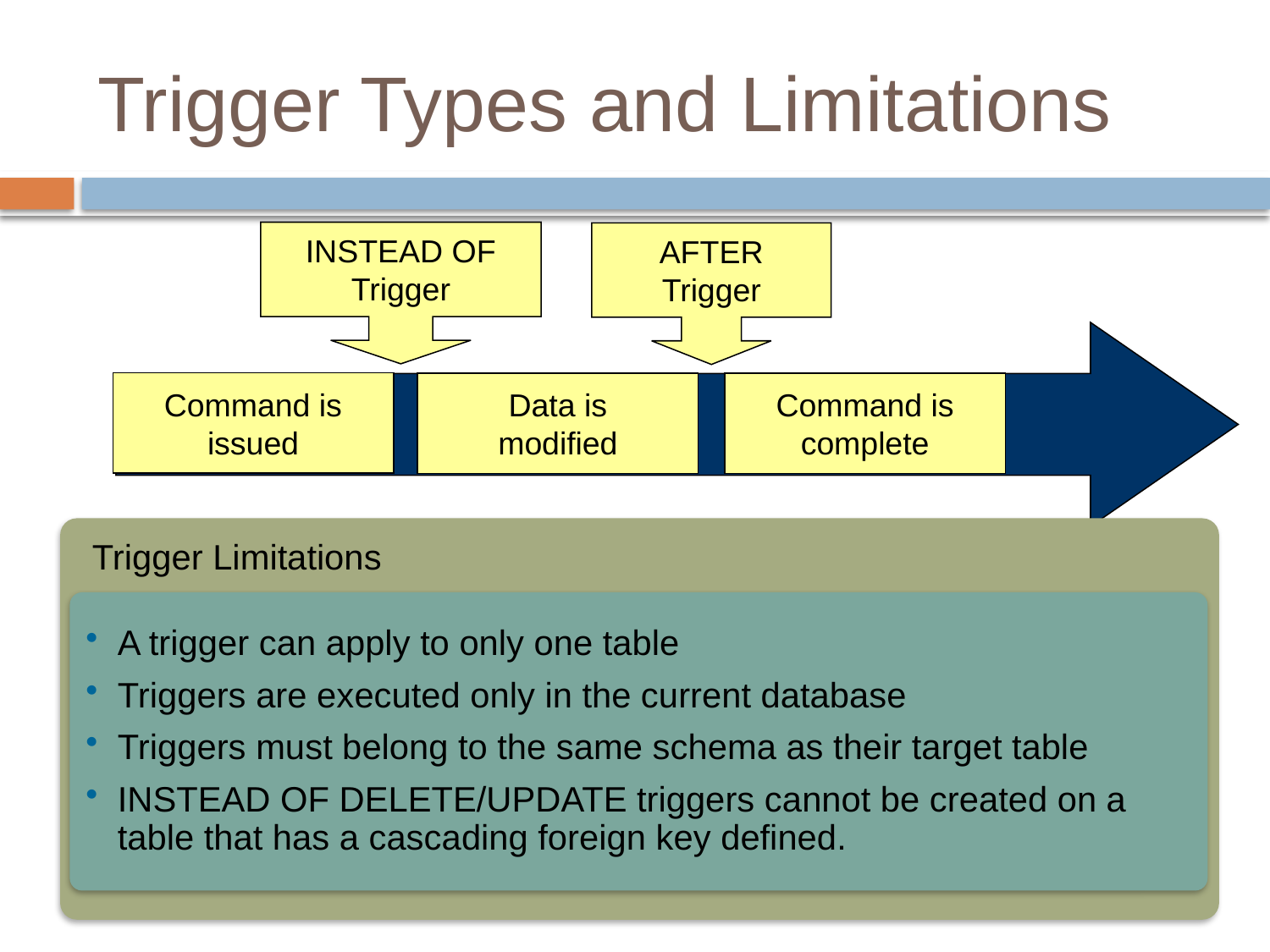

# Trigger Types and Limitations
INSTEAD OF
Trigger
AFTER
Trigger

Command is
issued
Data is
modified
Command is
complete

Trigger Limitations
A trigger can apply to only one table
Triggers are executed only in the current database
Triggers must belong to the same schema as their target table
INSTEAD OF DELETE/UPDATE triggers cannot be created on a table that has a cascading foreign key defined.